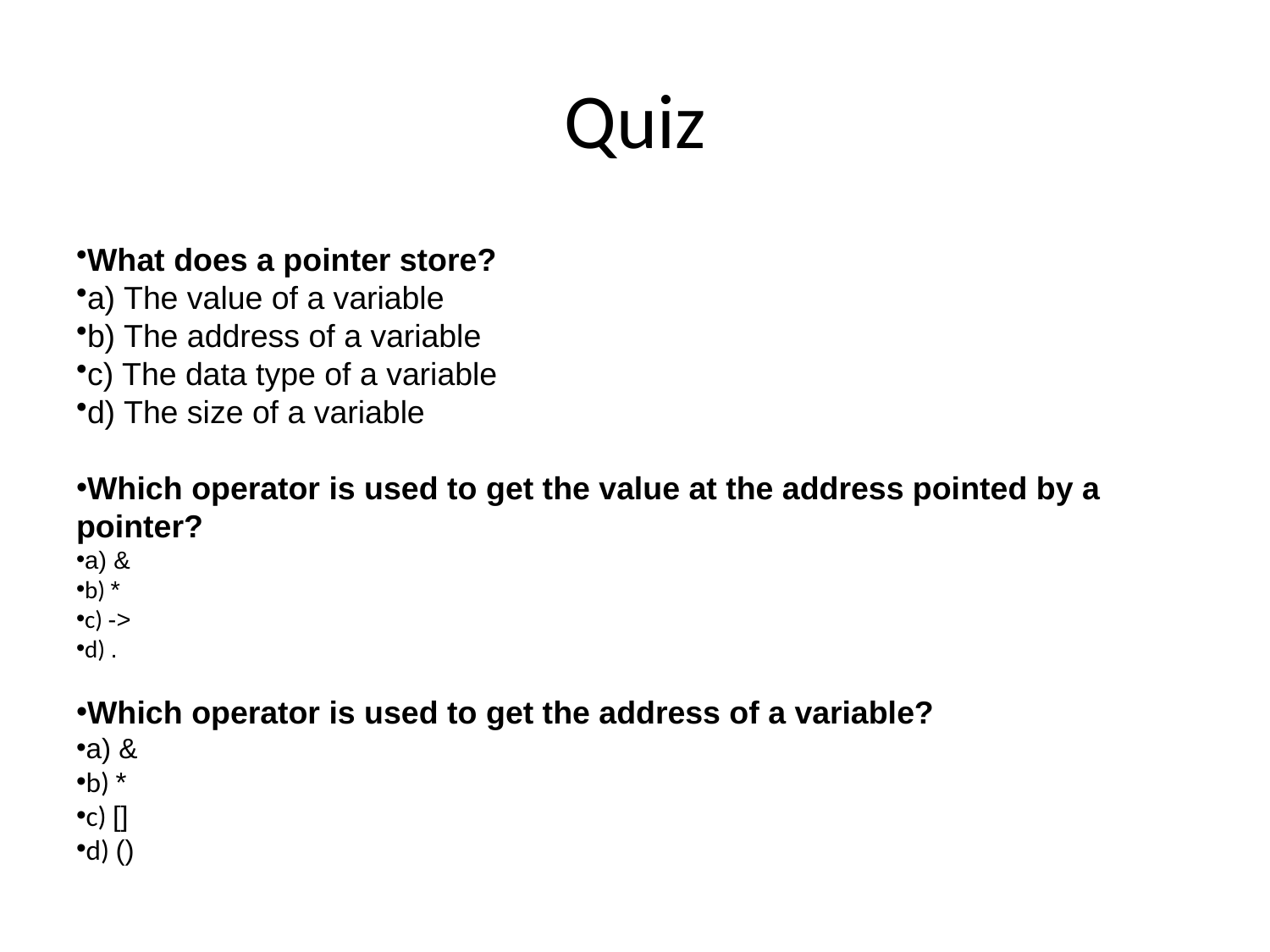

# Quiz
What does a pointer store?
a) The value of a variable
b) The address of a variable
c) The data type of a variable
d) The size of a variable

Which operator is used to get the value at the address pointed by a pointer?
a) &
b) *
c) ->
d) .

Which operator is used to get the address of a variable?
a) &
b) *
c) []
d) ()